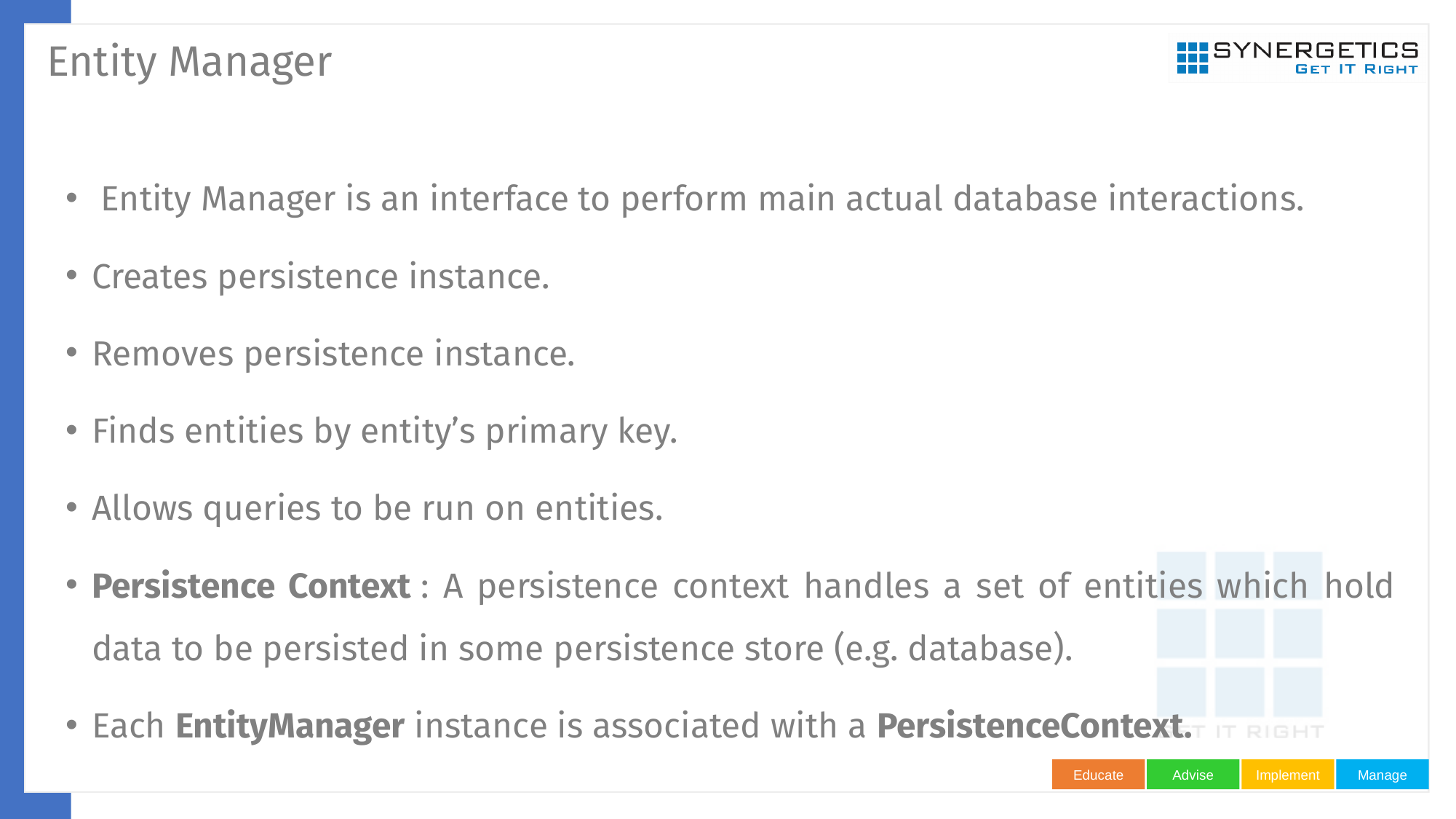

# Entity Manager
 Entity Manager is an interface to perform main actual database interactions.
Creates persistence instance.
Removes persistence instance.
Finds entities by entity’s primary key.
Allows queries to be run on entities.
Persistence Context : A persistence context handles a set of entities which hold data to be persisted in some persistence store (e.g. database).
Each EntityManager instance is associated with a PersistenceContext.